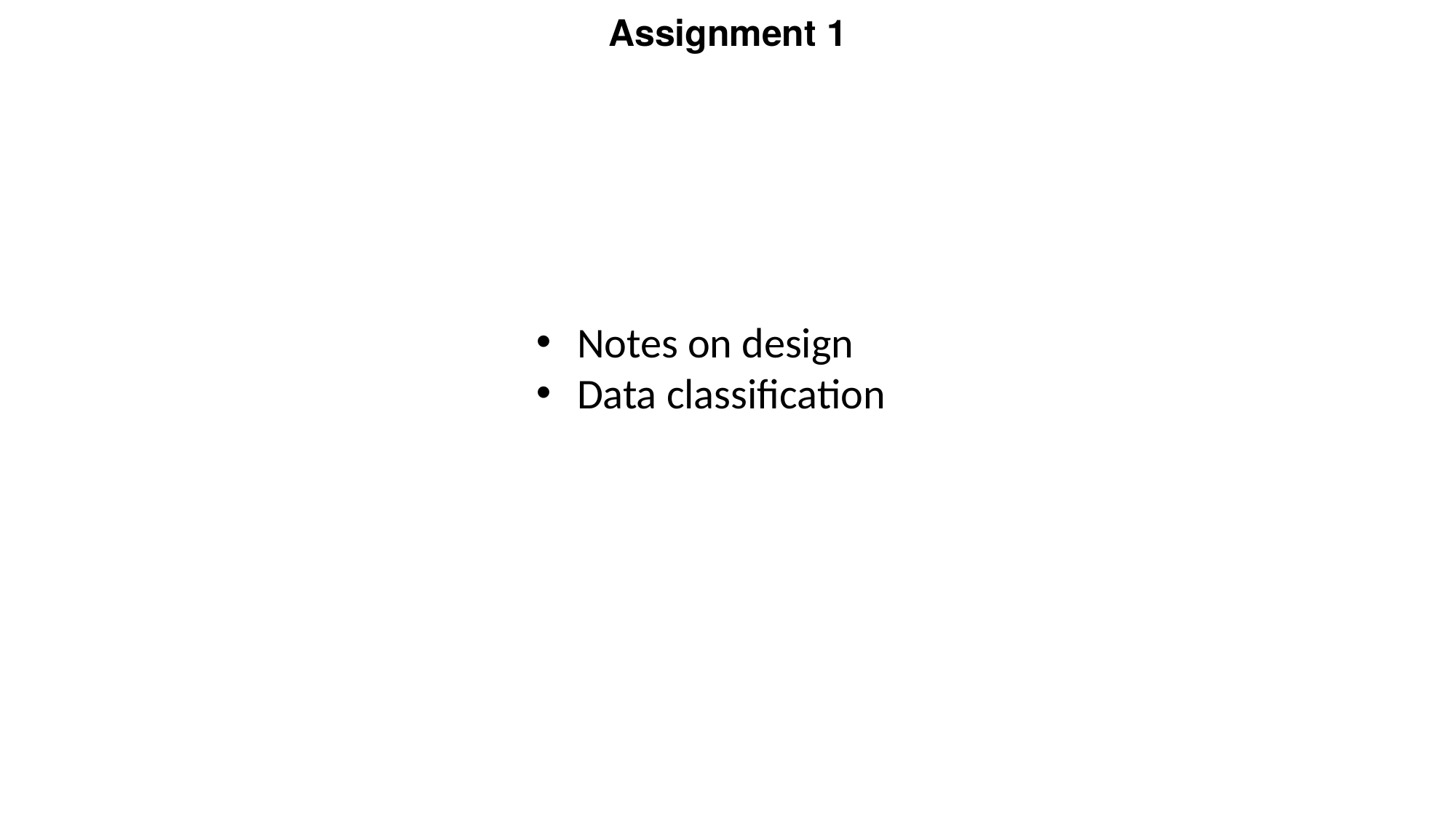

Assignment 1
Notes on design
Data classification